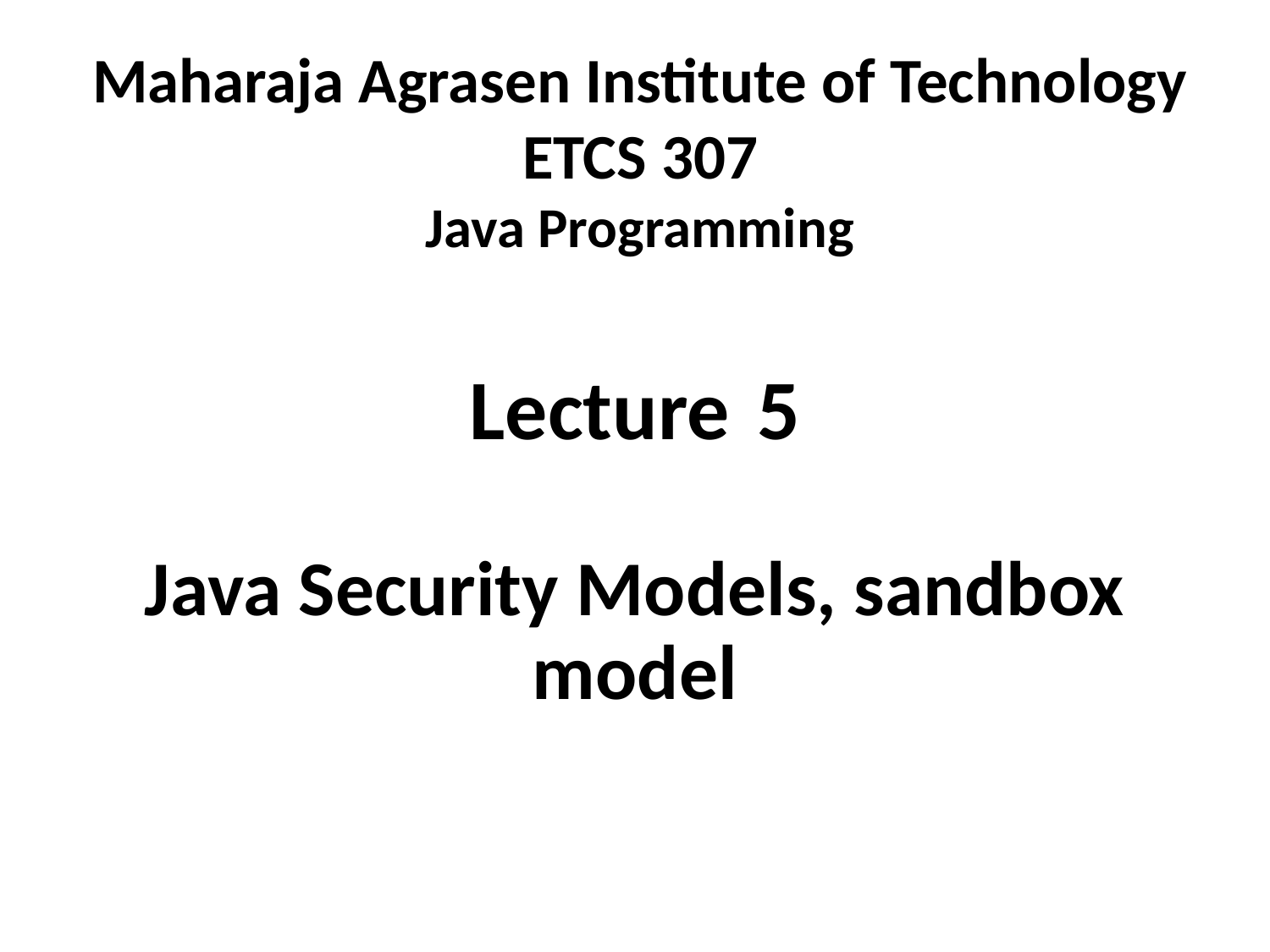

Maharaja Agrasen Institute of Technology
ETCS 307
Java Programming
Lecture  5
# Java Security Models, sandbox model